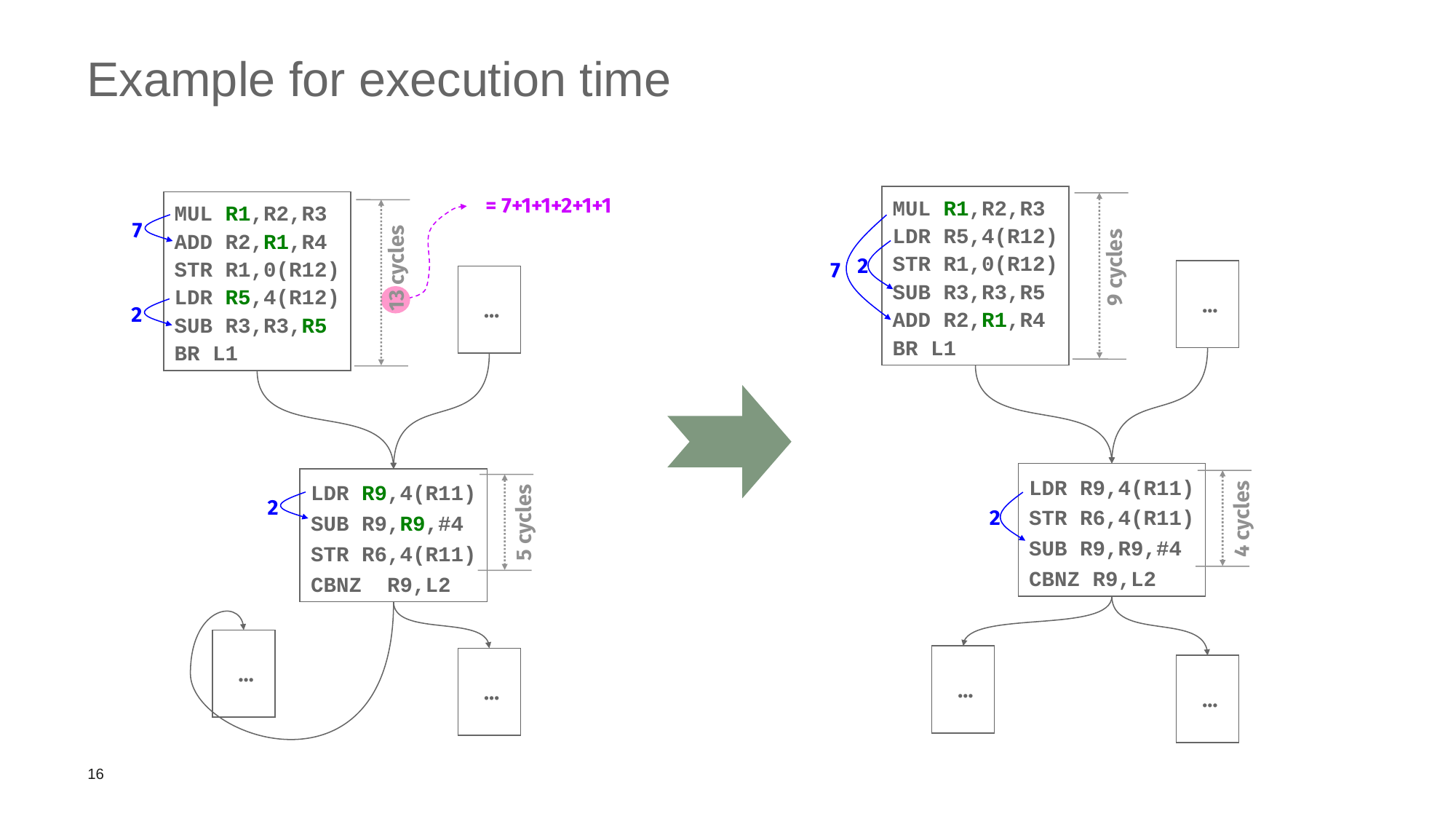

Example for execution time
= 7+1+1+2+1+1

MUL R1,R2,R3
LDR R5,4(R12)
STR R1,0(R12)
SUB R3,R3,R5
ADD R2,R1,R4
BR L1
MUL R1,R2,R3
ADD R2,R1,R4
STR R1,0(R12)
LDR R5,4(R12)
SUB R3,R3,R5
BR L1

9 cycles

13 cycles

7

7

2

   …

   …

2

LDR R9,4(R11)
STR R6,4(R11)
SUB R9,R9,#4
CBNZ R9,L2

4 cycles

LDR R9,4(R11)
SUB R9,R9,#4
STR R6,4(R11)
CBNZ  R9,L2

5 cycles

2

2

   …

   …

   …

   …